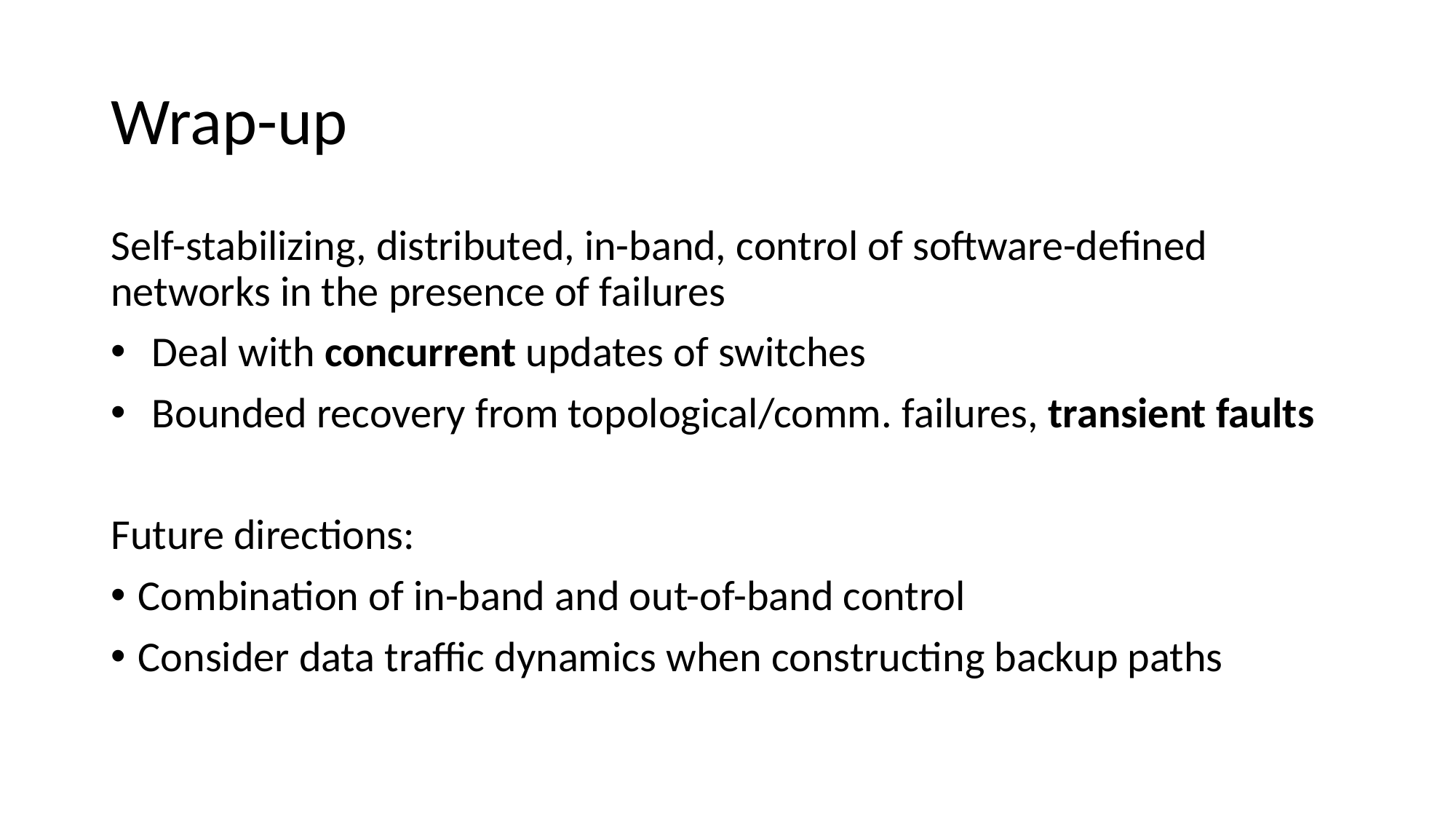

# Wrap-up
Self-stabilizing, distributed, in-band, control of software-defined networks in the presence of failures
Deal with concurrent updates of switches
Bounded recovery from topological/comm. failures, transient faults

Future directions:
Combination of in-band and out-of-band control
Consider data traffic dynamics when constructing backup paths